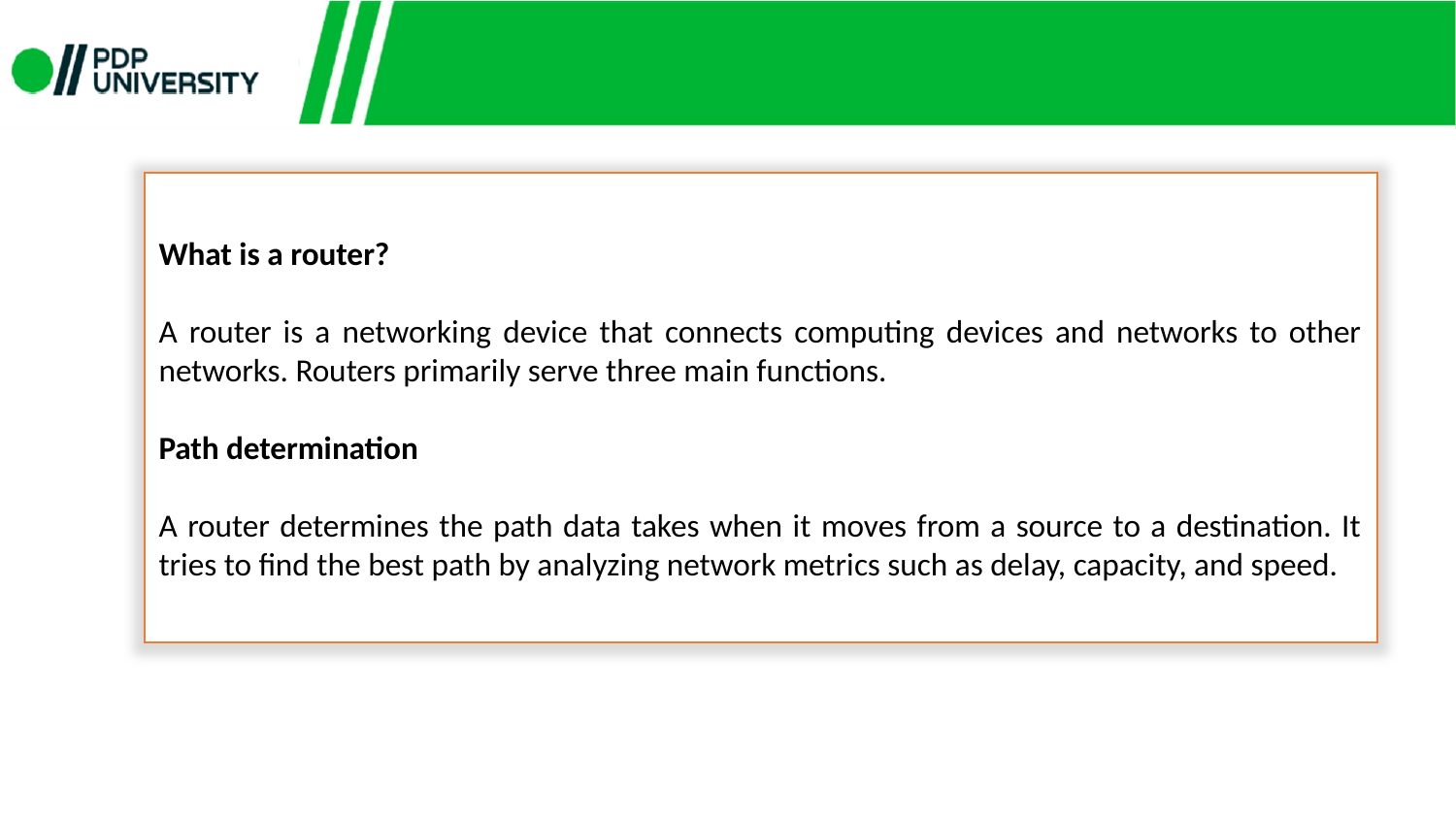

What is a router?

A router is a networking device that connects computing devices and networks to other networks. Routers primarily serve three main functions.

Path determination

A router determines the path data takes when it moves from a source to a destination. It tries to find the best path by analyzing network metrics such as delay, capacity, and speed.